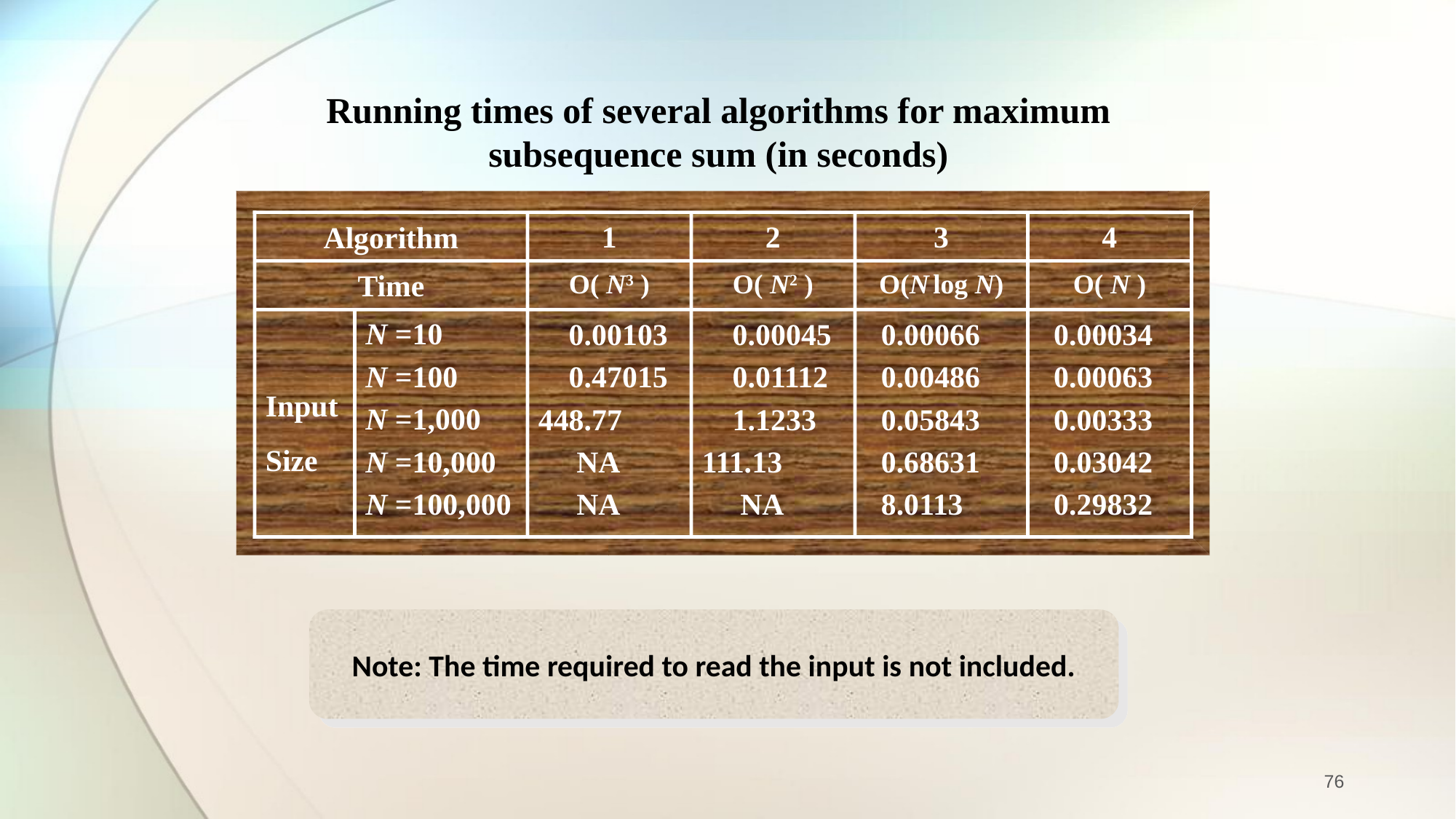

Running times of several algorithms for maximum subsequence sum (in seconds)

Algorithm

1

2

3

4

Time

O( N3 )
O( N2 )
O(N log N)
O( N )
Input Size

N =10
N =100
N =1,000
N =10,000
N =100,000

    0.00103
    0.47015
448.77
     NA
     NA
    0.00045
    0.01112
    1.1233
111.13
     NA
  0.00066
  0.00486
  0.05843
  0.68631
  8.0113
  0.00034
  0.00063
  0.00333
  0.03042
  0.29832

Note: The time required to read the input is not included.
76